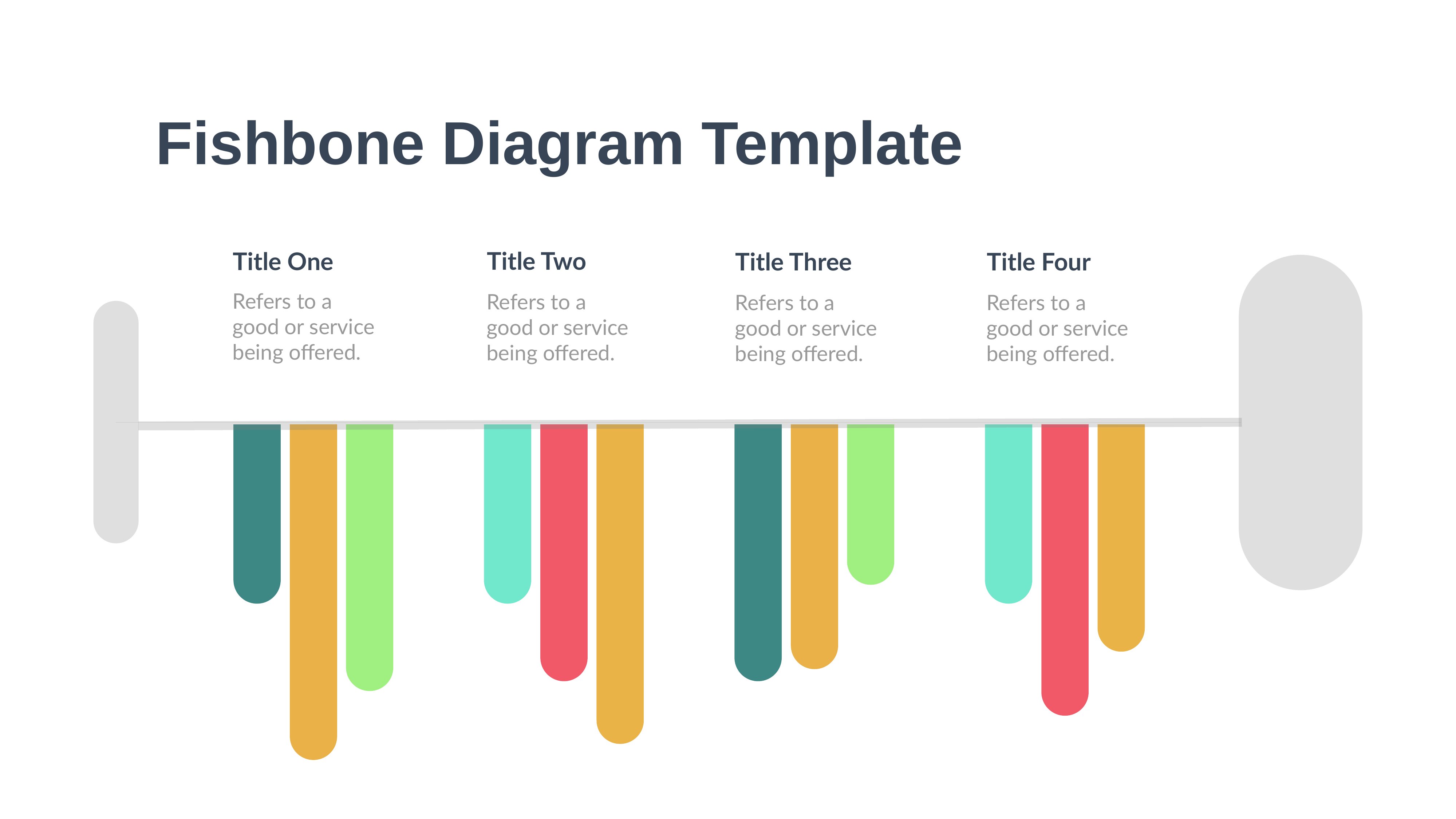

Fishbone Diagram Template
Title Two
Title One
Title Three
Title Four

Refers to a
good or service
being offered.
Refers to a
good or service
being offered.
Refers to a
good or service
being offered.
Refers to a
good or service
being offered.